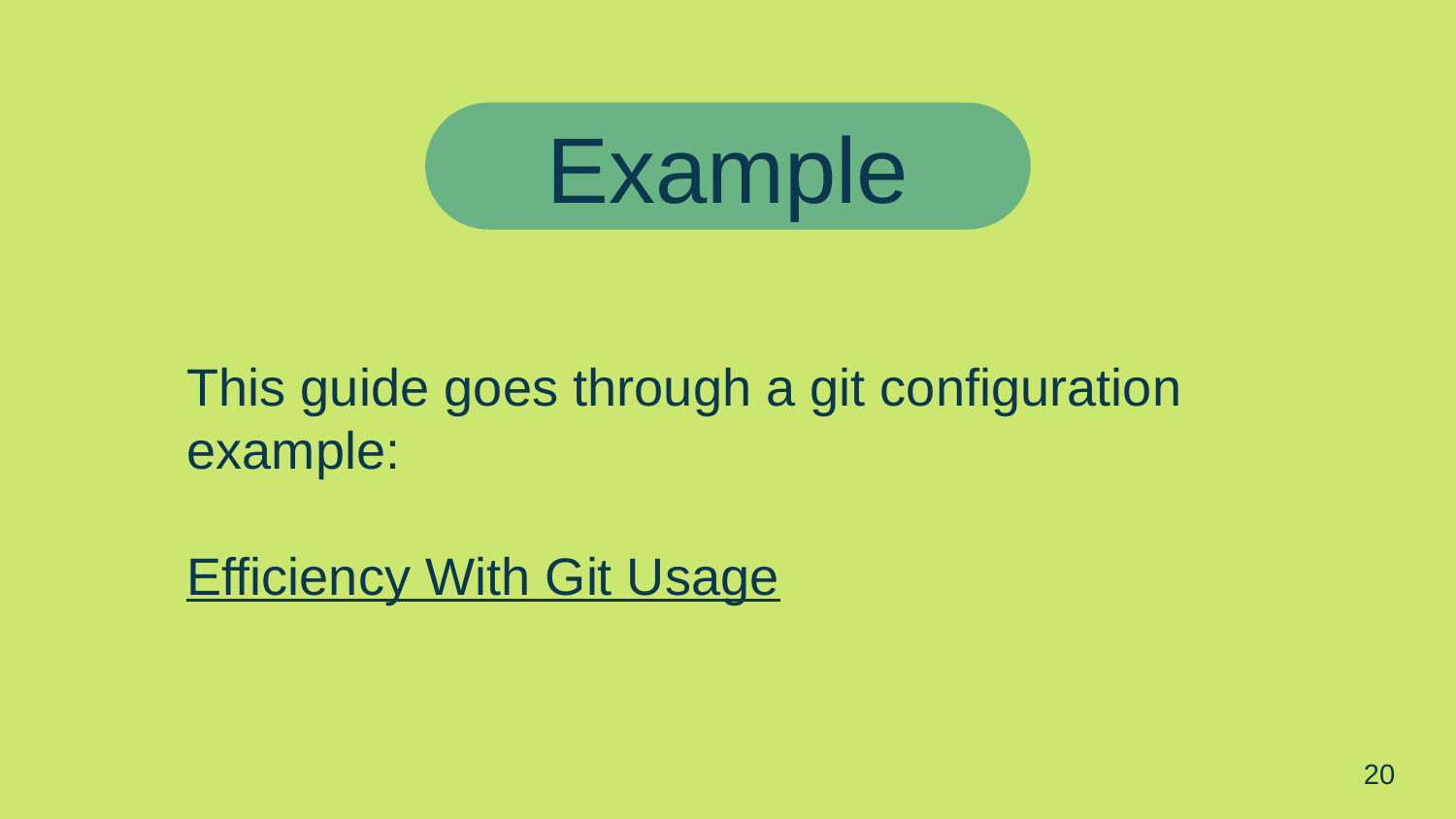

Example
# This guide goes through a git configuration example:

Efficiency With Git Usage
20